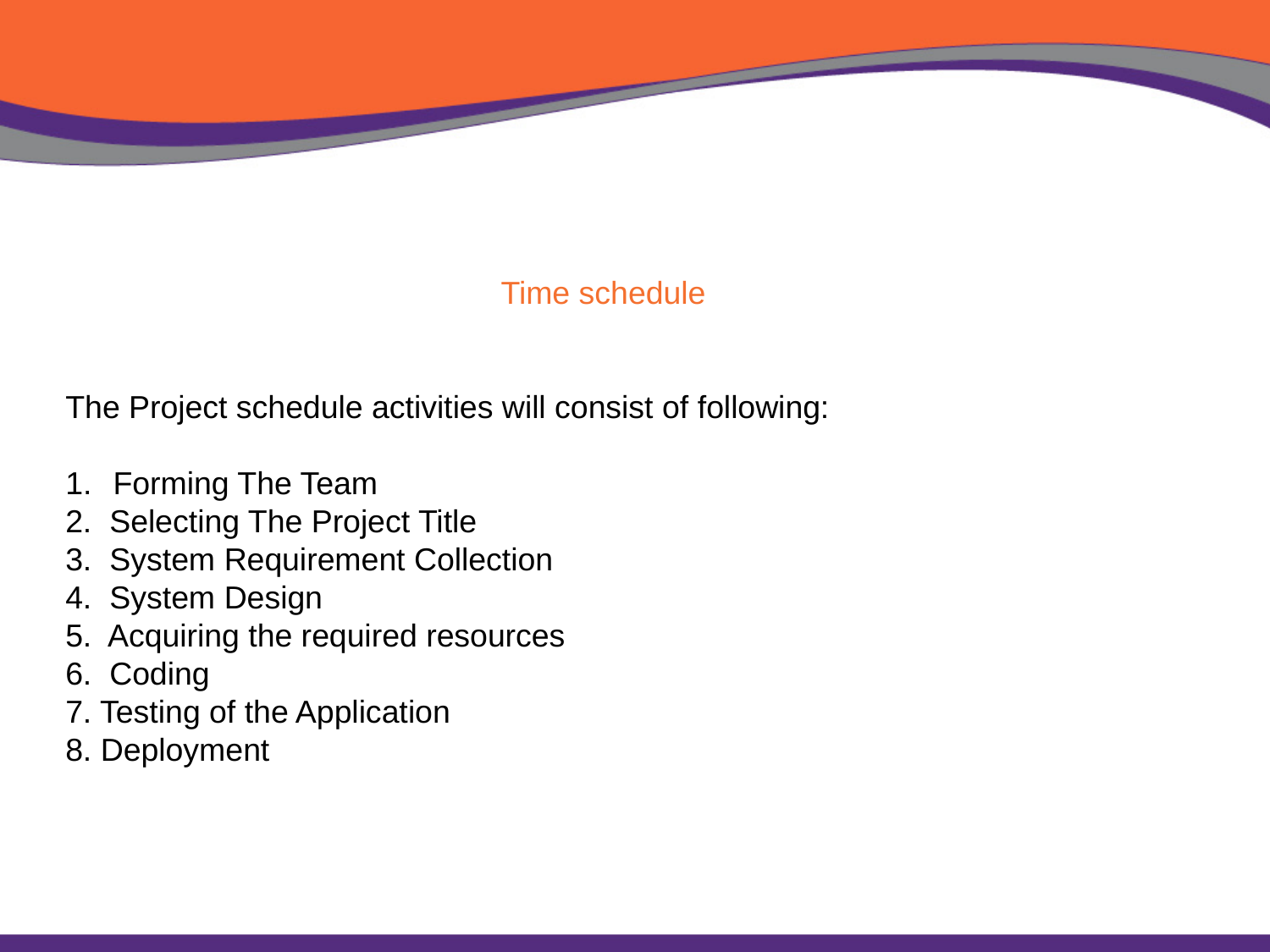

Time schedule

The Project schedule activities will consist of following:

Forming The Team
2.  Selecting The Project Title
3.  System Requirement Collection
4.  System Design
5.  Acquiring the required resources
6.  Coding
7. Testing of the Application
8. Deployment